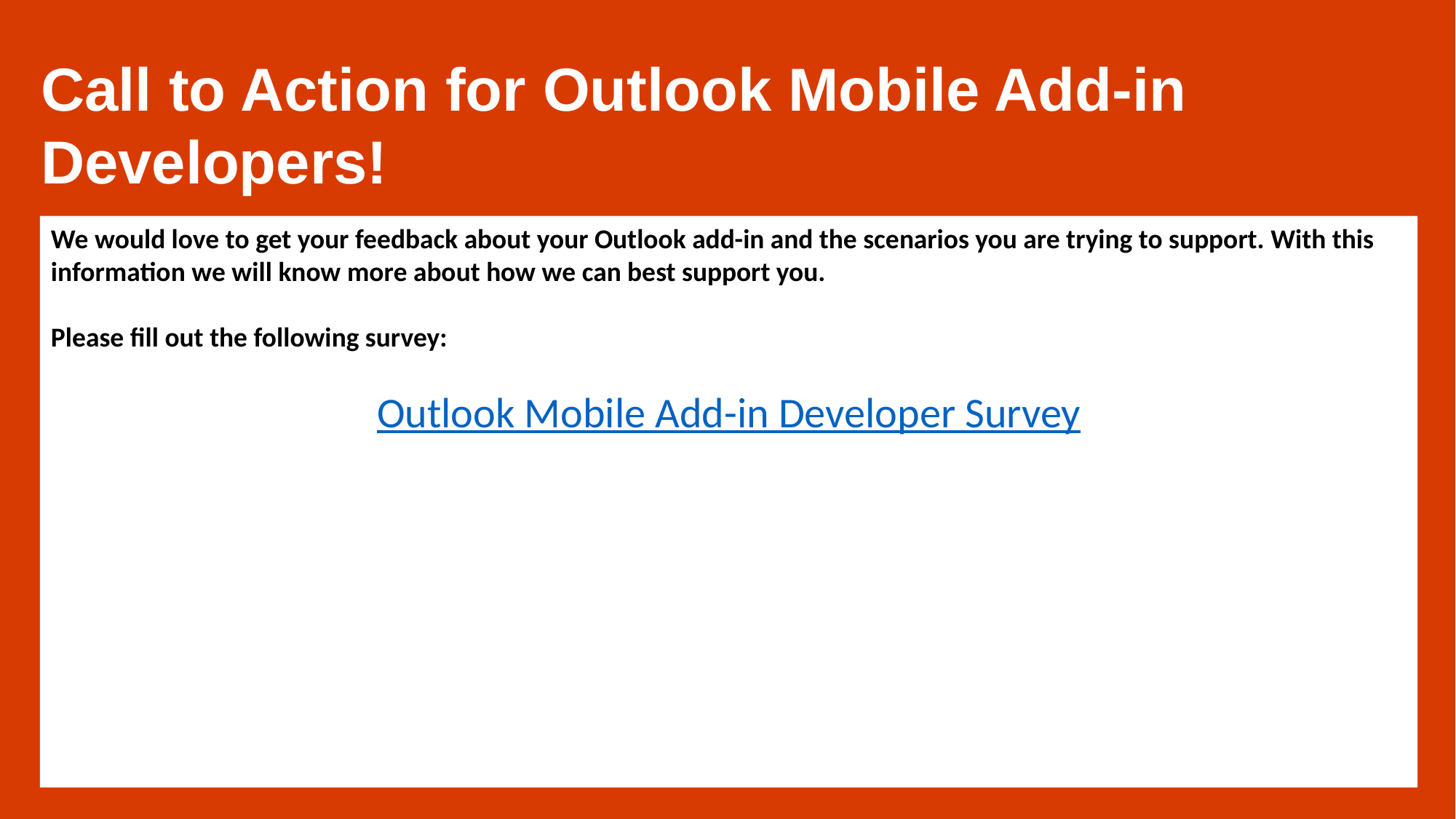

Call to Action for Outlook Mobile Add-in Developers!
We would love to get your feedback about your Outlook add-in and the scenarios you are trying to support. With this information we will know more about how we can best support you.

Please fill out the following survey:

Outlook Mobile Add-in Developer Survey